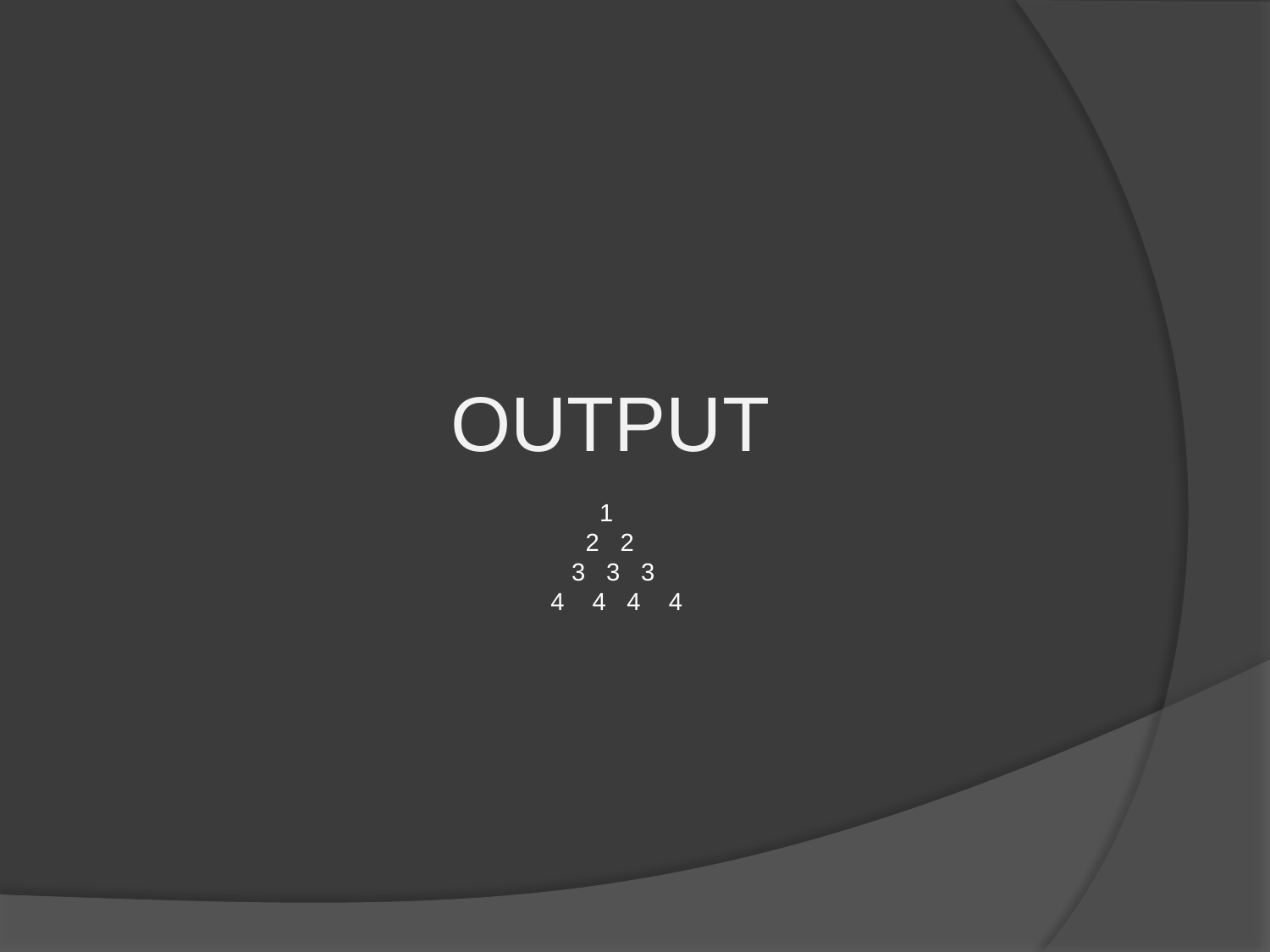

# OUTPUT 1 2   2 3   3   3 4    4   4    4